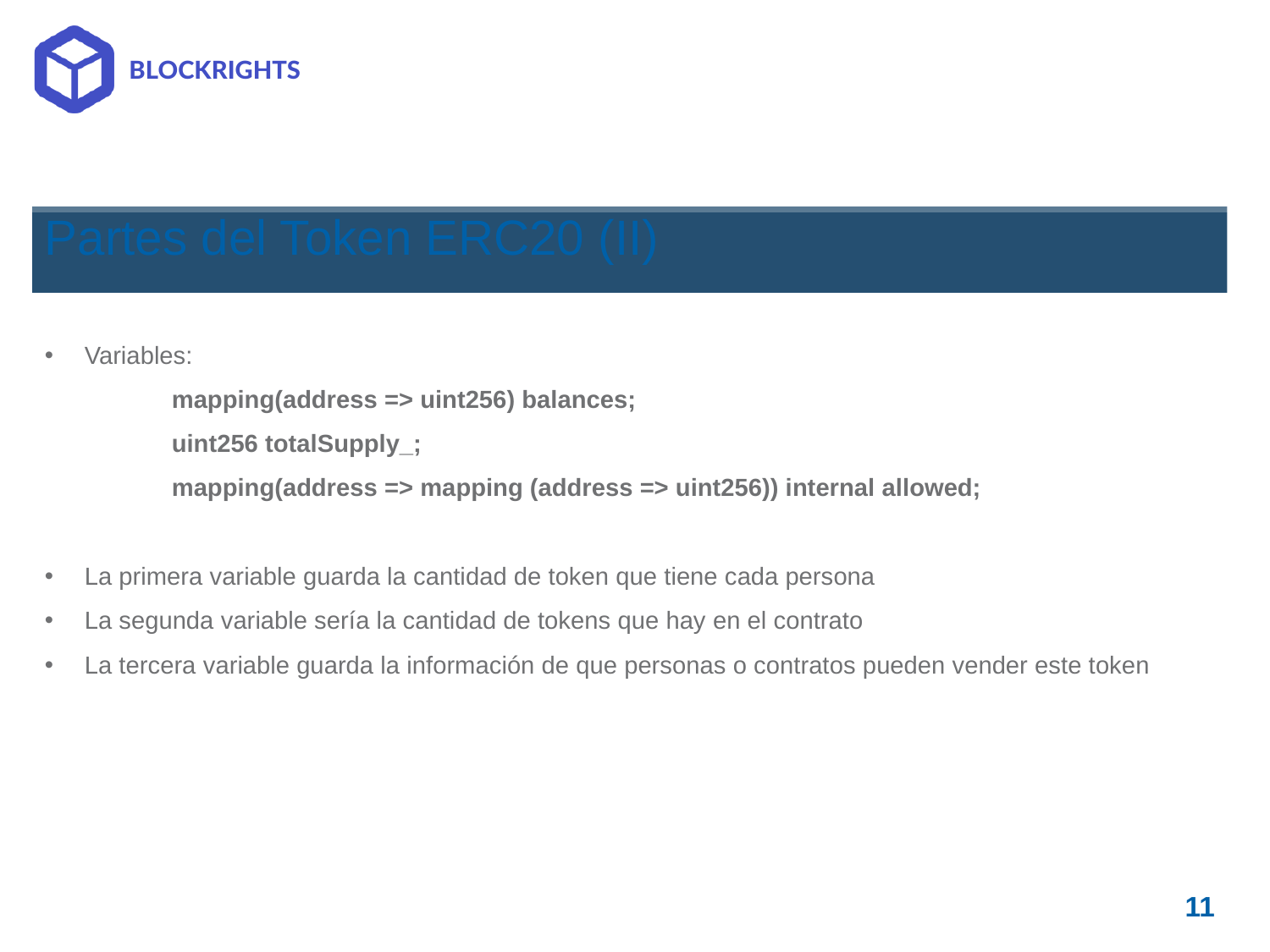

# Partes del Token ERC20 (II)
Variables:
	mapping(address => uint256) balances;
	uint256 totalSupply_;
	mapping(address => mapping (address => uint256)) internal allowed;

La primera variable guarda la cantidad de token que tiene cada persona
La segunda variable sería la cantidad de tokens que hay en el contrato
La tercera variable guarda la información de que personas o contratos pueden vender este token

11